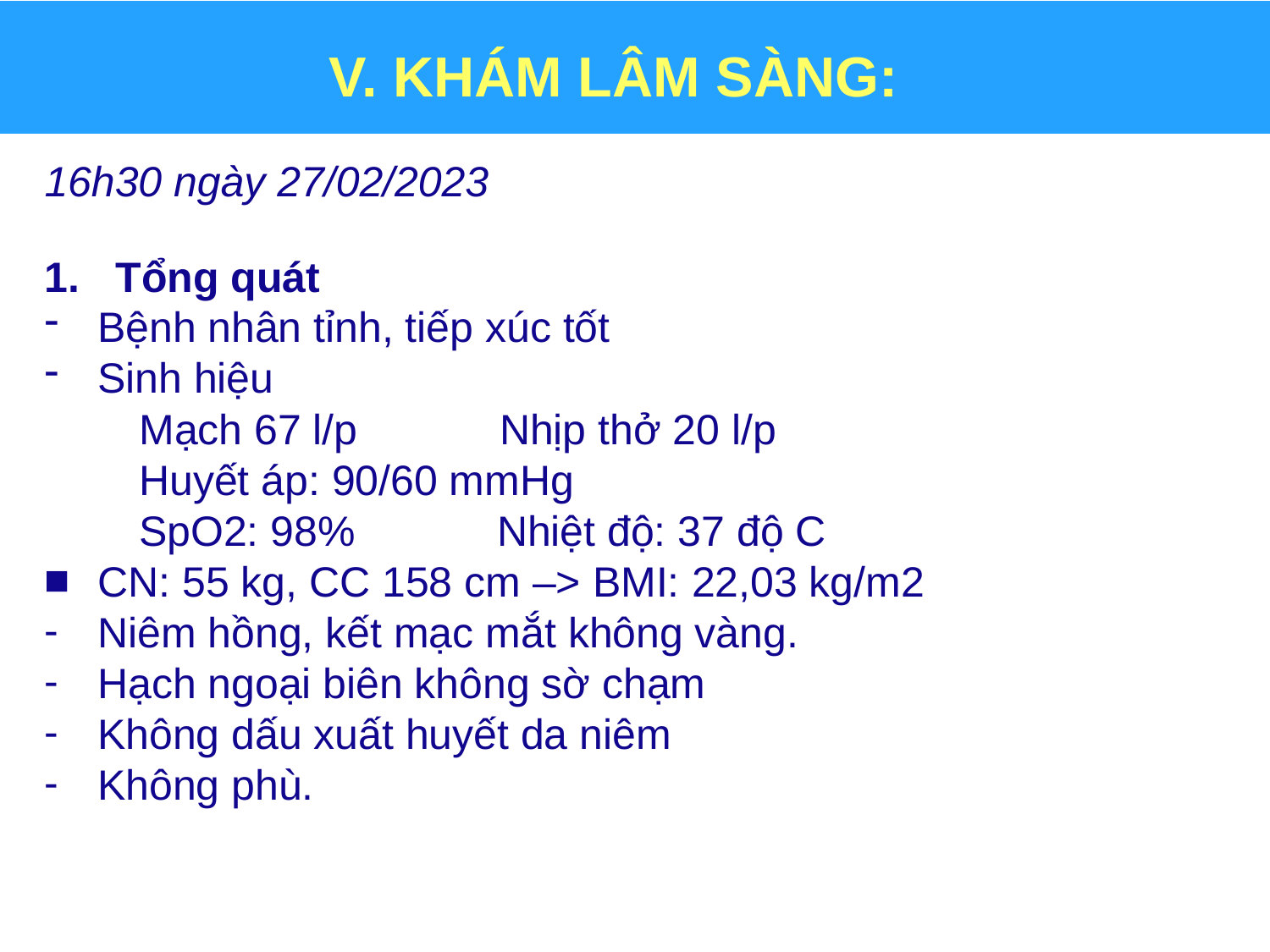

# V. KHÁM LÂM SÀNG:
16h30 ngày 27/02/2023

Tổng quát
Bệnh nhân tỉnh, tiếp xúc tốt
Sinh hiệu
        Mạch 67 l/p            Nhịp thở 20 l/p
        Huyết áp: 90/60 mmHg
        SpO2: 98%            Nhiệt độ: 37 độ C
CN: 55 kg, CC 158 cm –> BMI: 22,03 kg/m2
Niêm hồng, kết mạc mắt không vàng.
Hạch ngoại biên không sờ chạm
Không dấu xuất huyết da niêm
Không phù.